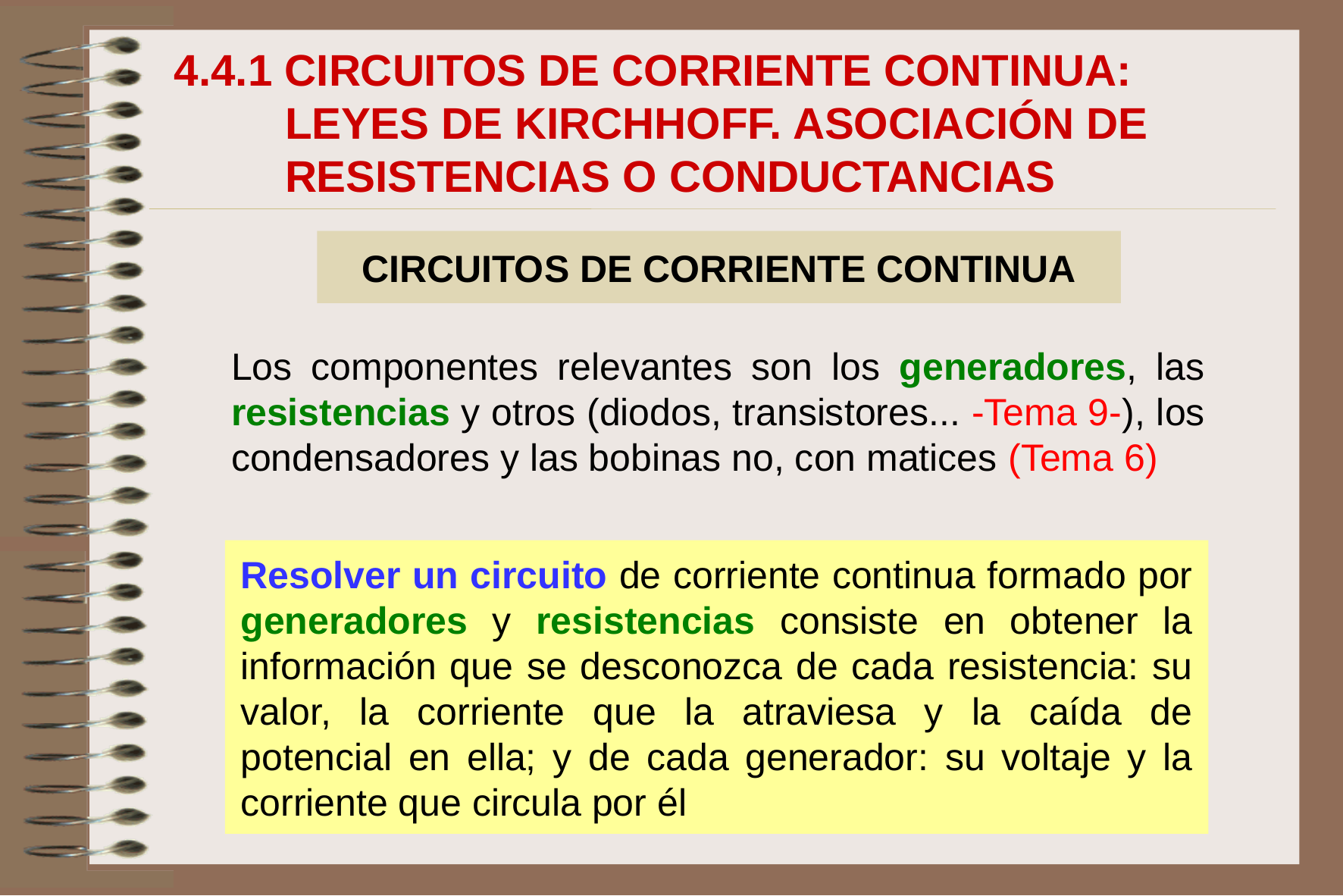

4.4.1 CIRCUITOS DE CORRIENTE CONTINUA:
         LEYES DE KIRCHHOFF. ASOCIACIÓN DE
         RESISTENCIAS O CONDUCTANCIAS
CIRCUITOS DE CORRIENTE CONTINUA
Los componentes relevantes son los generadores, las resistencias y otros (diodos, transistores... -Tema 9-), los condensadores y las bobinas no, con matices (Tema 6)
Resolver un circuito de corriente continua formado por generadores y resistencias consiste en obtener la información que se desconozca de cada resistencia: su valor, la corriente que la atraviesa y la caída de potencial en ella; y de cada generador: su voltaje y la corriente que circula por él